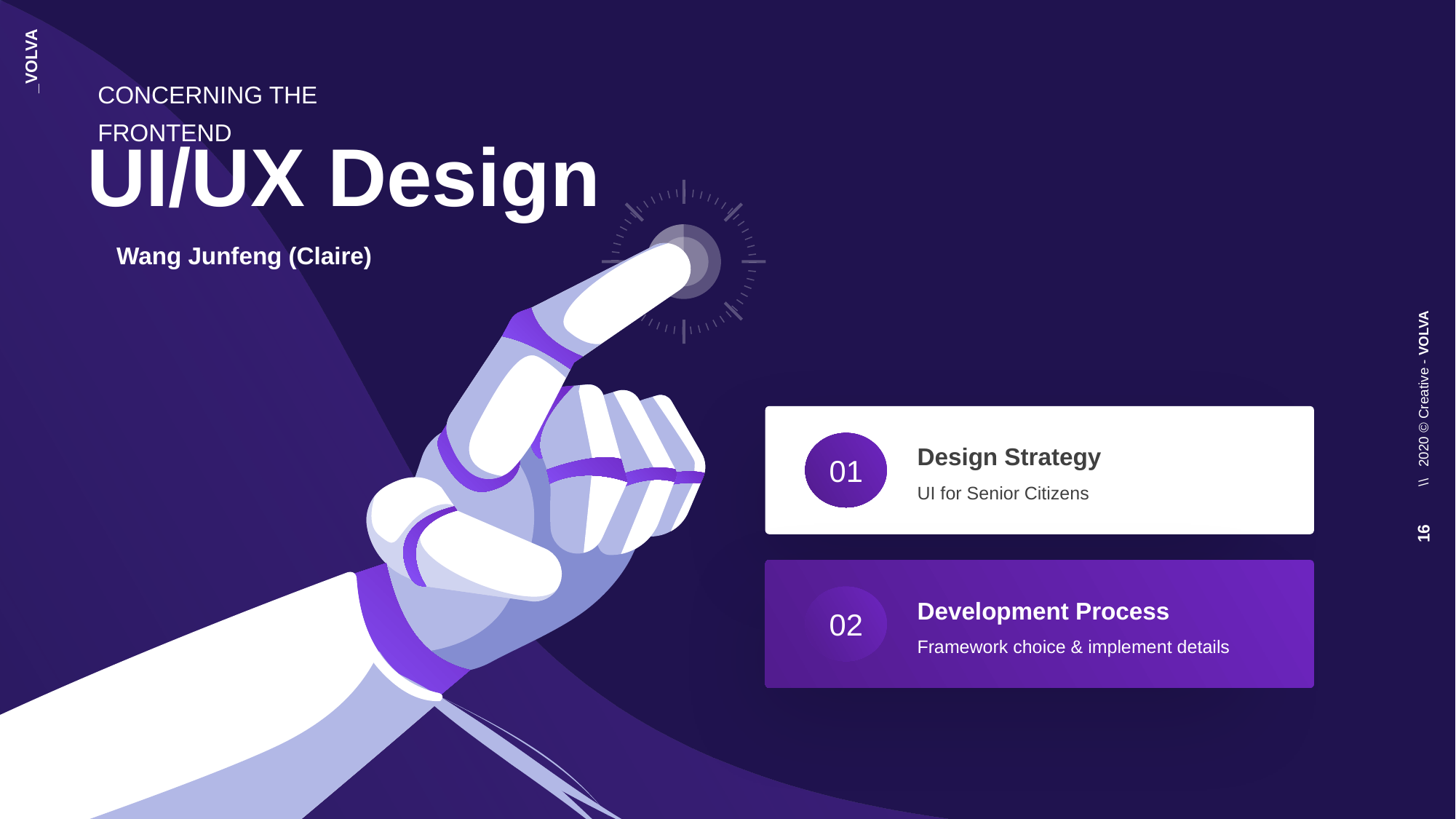

CONCERNING THE FRONTEND
UI/UX Design

Wang Junfeng (Claire)

01
Design Strategy
UI for Senior Citizens

02
Development Process
Framework choice & implement details